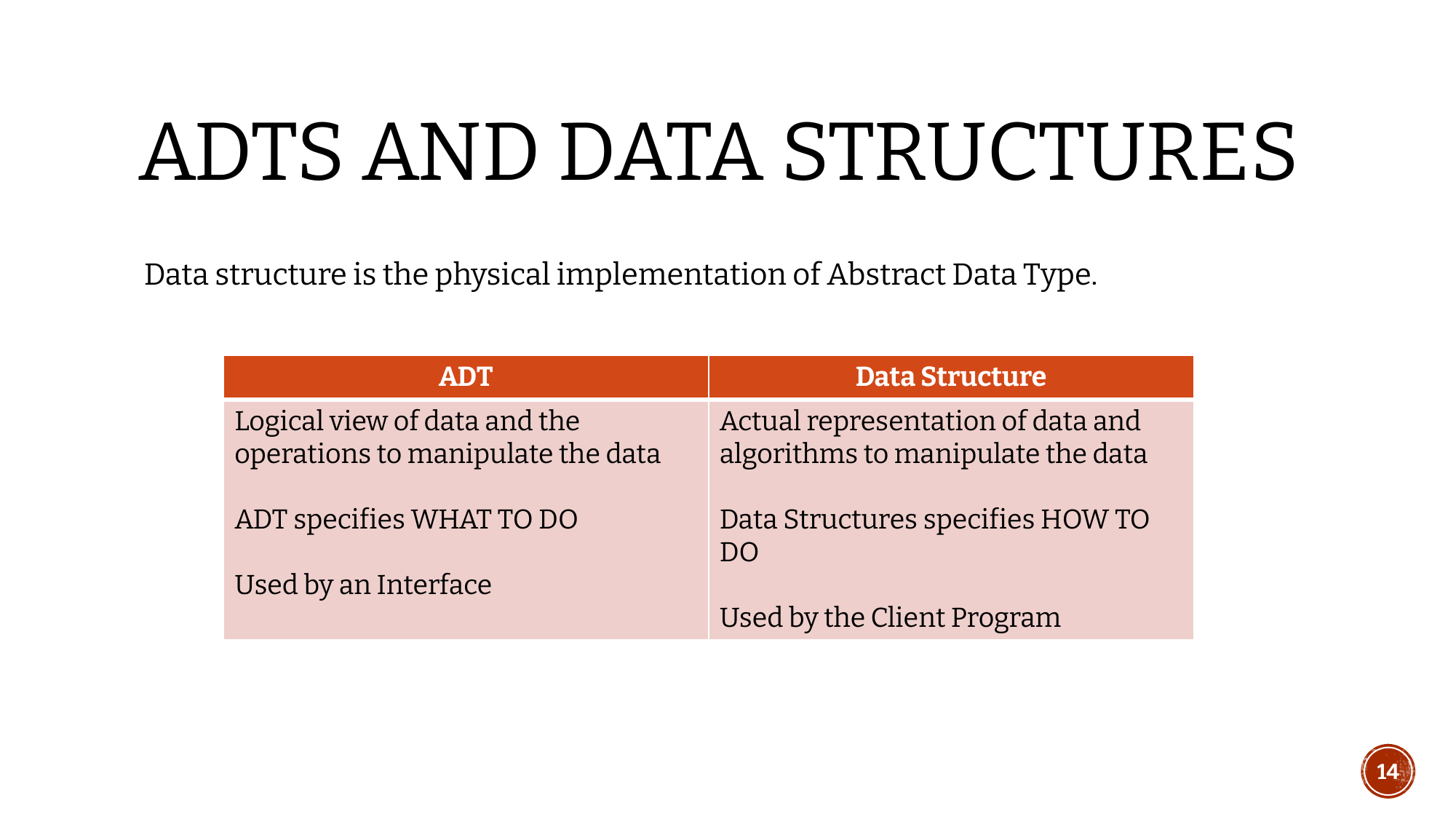

# ADTs and Data Structures
Data structure is the physical implementation of Abstract Data Type.

| ADT | Data Structure |
| --- | --- |
| Logical view of data and the operations to manipulate the data ADT specifies WHAT TO DO Used by an Interface | Actual representation of data and algorithms to manipulate the data Data Structures specifies HOW TO DO Used by the Client Program |
14